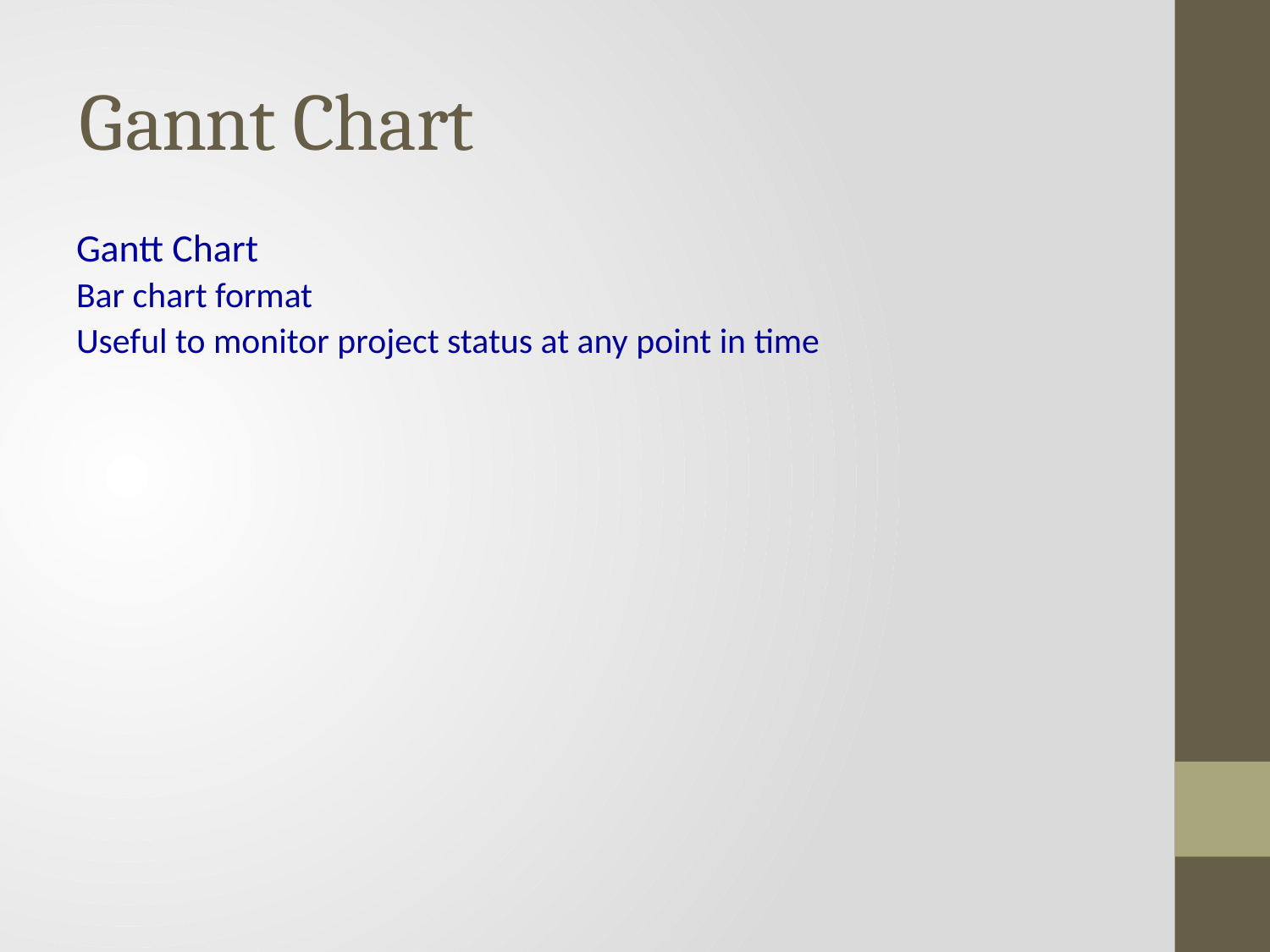

# Gannt Chart
Gantt Chart
Bar chart format
Useful to monitor project status at any point in time